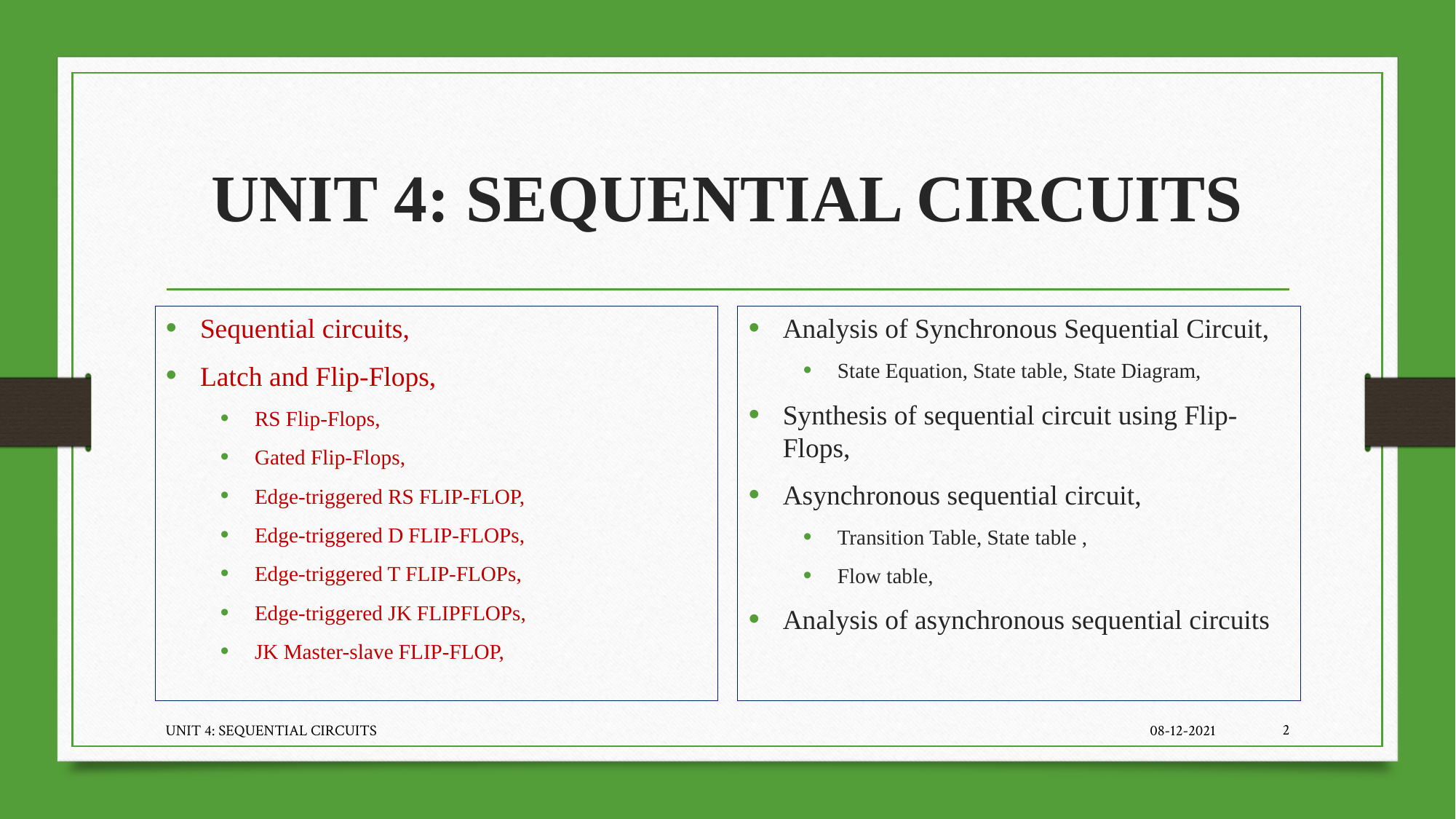

# UNIT 4: SEQUENTIAL CIRCUITS
Sequential circuits,
Latch and Flip-Flops,
RS Flip-Flops,
Gated Flip-Flops,
Edge-triggered RS FLIP-FLOP,
Edge-triggered D FLIP-FLOPs,
Edge-triggered T FLIP-FLOPs,
Edge-triggered JK FLIPFLOPs,
JK Master-slave FLIP-FLOP,

Analysis of Synchronous Sequential Circuit,
State Equation, State table, State Diagram,
Synthesis of sequential circuit using Flip-Flops,
Asynchronous sequential circuit,
Transition Table, State table ,
Flow table,
Analysis of asynchronous sequential circuits
UNIT 4: SEQUENTIAL CIRCUITS
08-12-2021
2